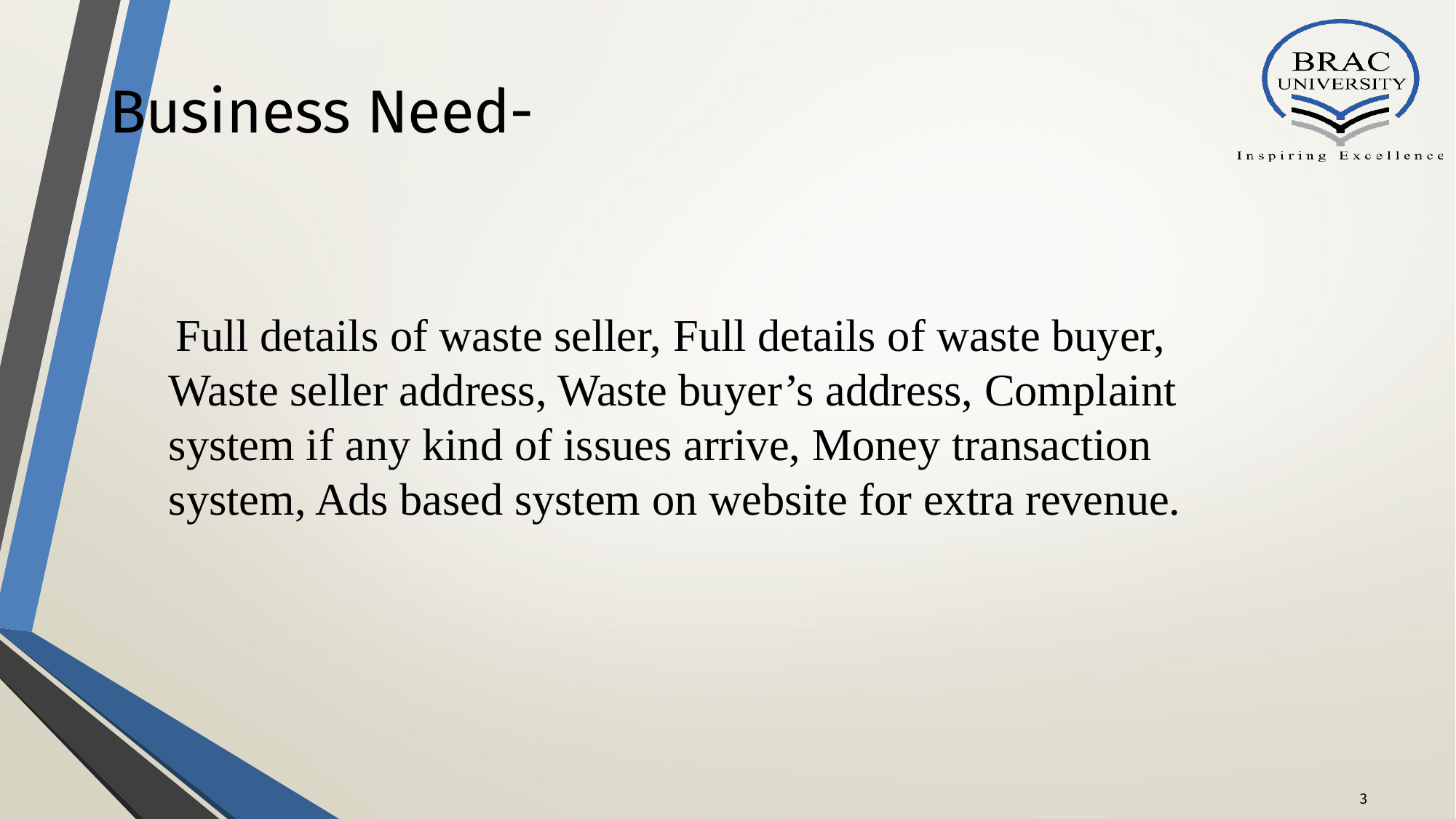

# Business Need-
   Full details of waste seller, Full details of waste buyer, Waste seller address, Waste buyer’s address, Complaint system if any kind of issues arrive, Money transaction system, Ads based system on website for extra revenue.

3